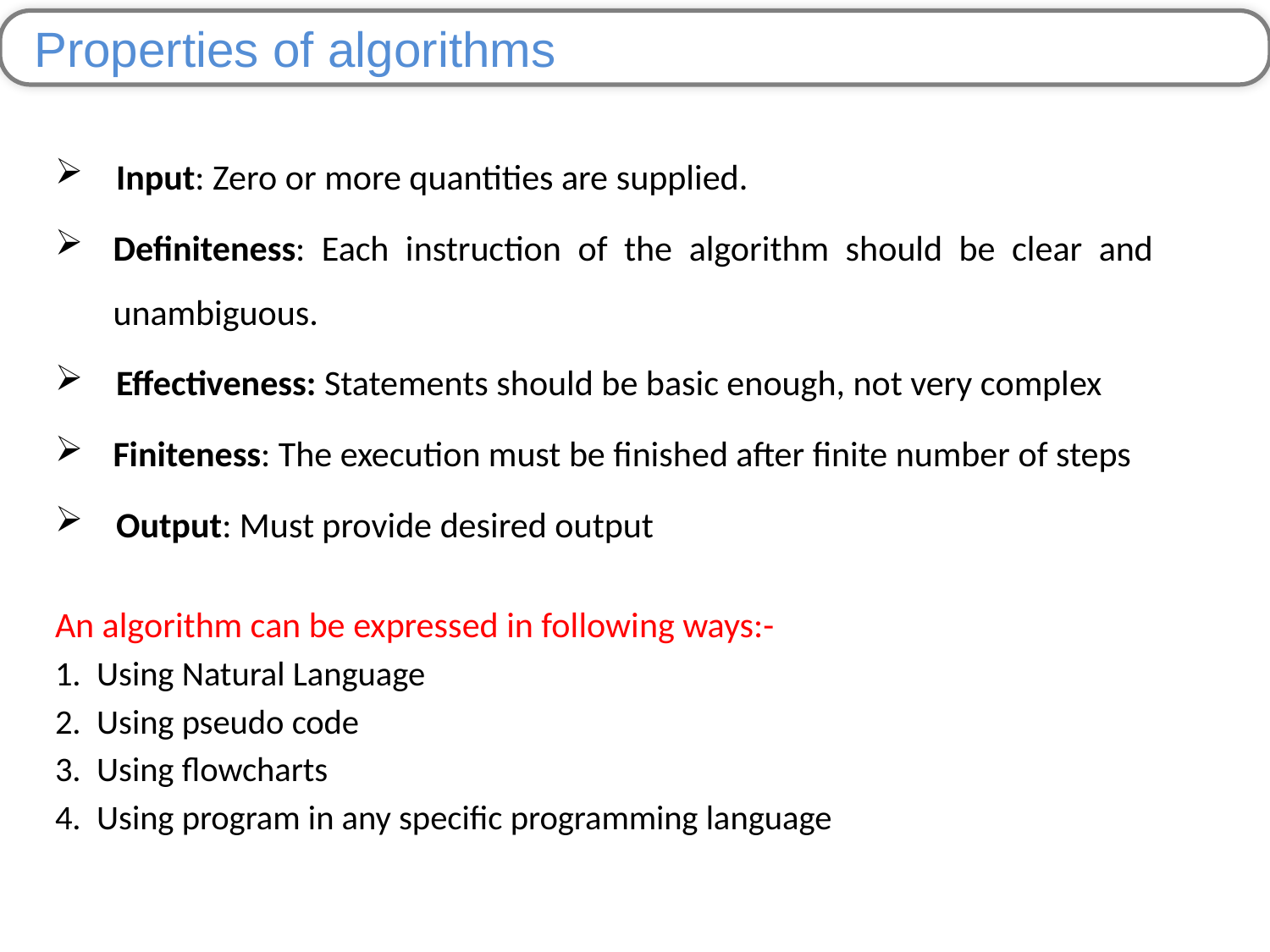

Properties of algorithms
    Input: Zero or more quantities are supplied.
Definiteness: Each instruction of the algorithm should be clear and      unambiguous.
    Effectiveness: Statements should be basic enough, not very complex
Finiteness: The execution must be finished after finite number of steps
    Output: Must provide desired output

An algorithm can be expressed in following ways:-
1.  Using Natural Language
2.  Using pseudo code
3.  Using flowcharts
4.  Using program in any specific programming language